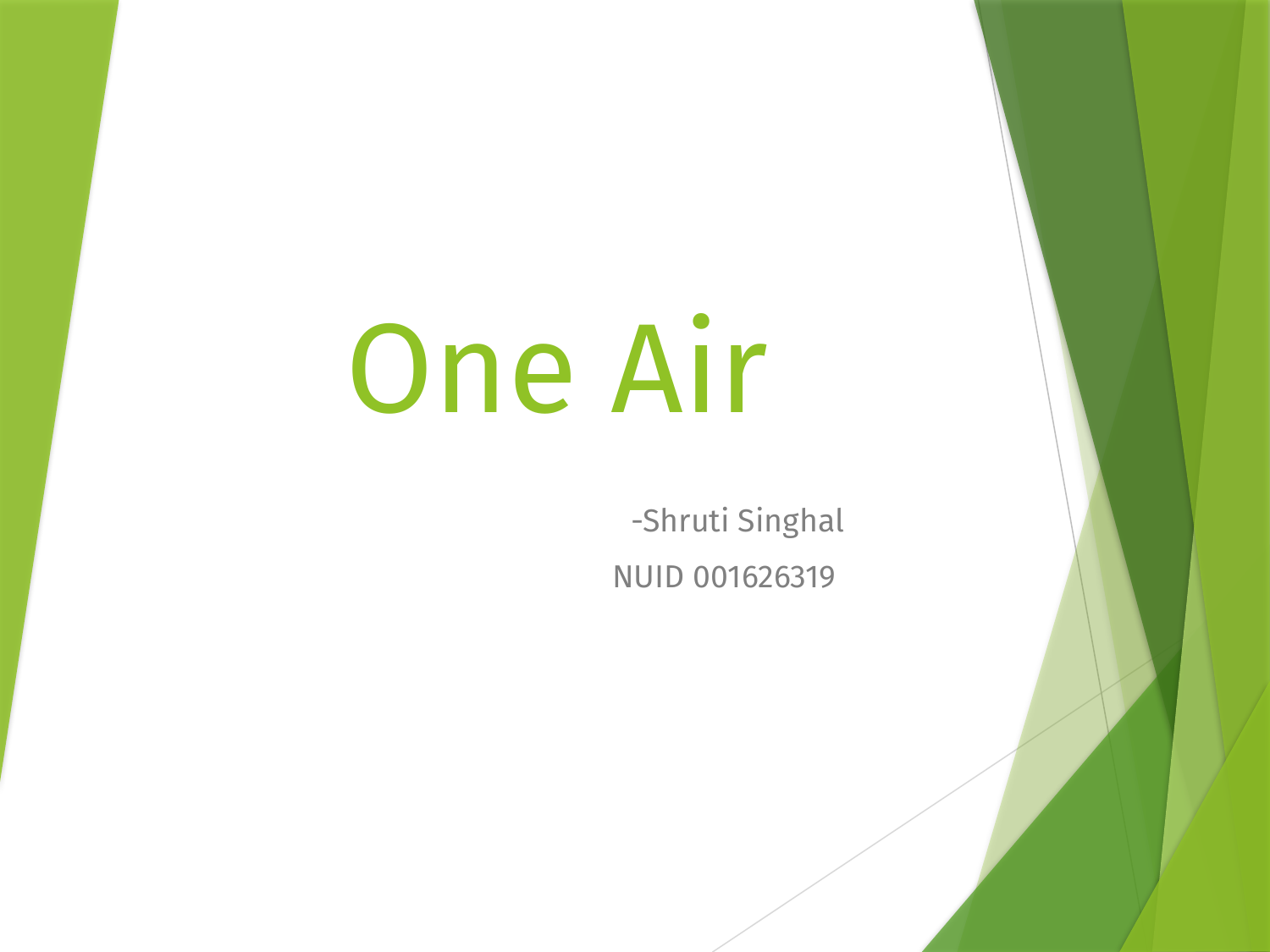

# One Air
-Shruti Singhal
NUID 001626319